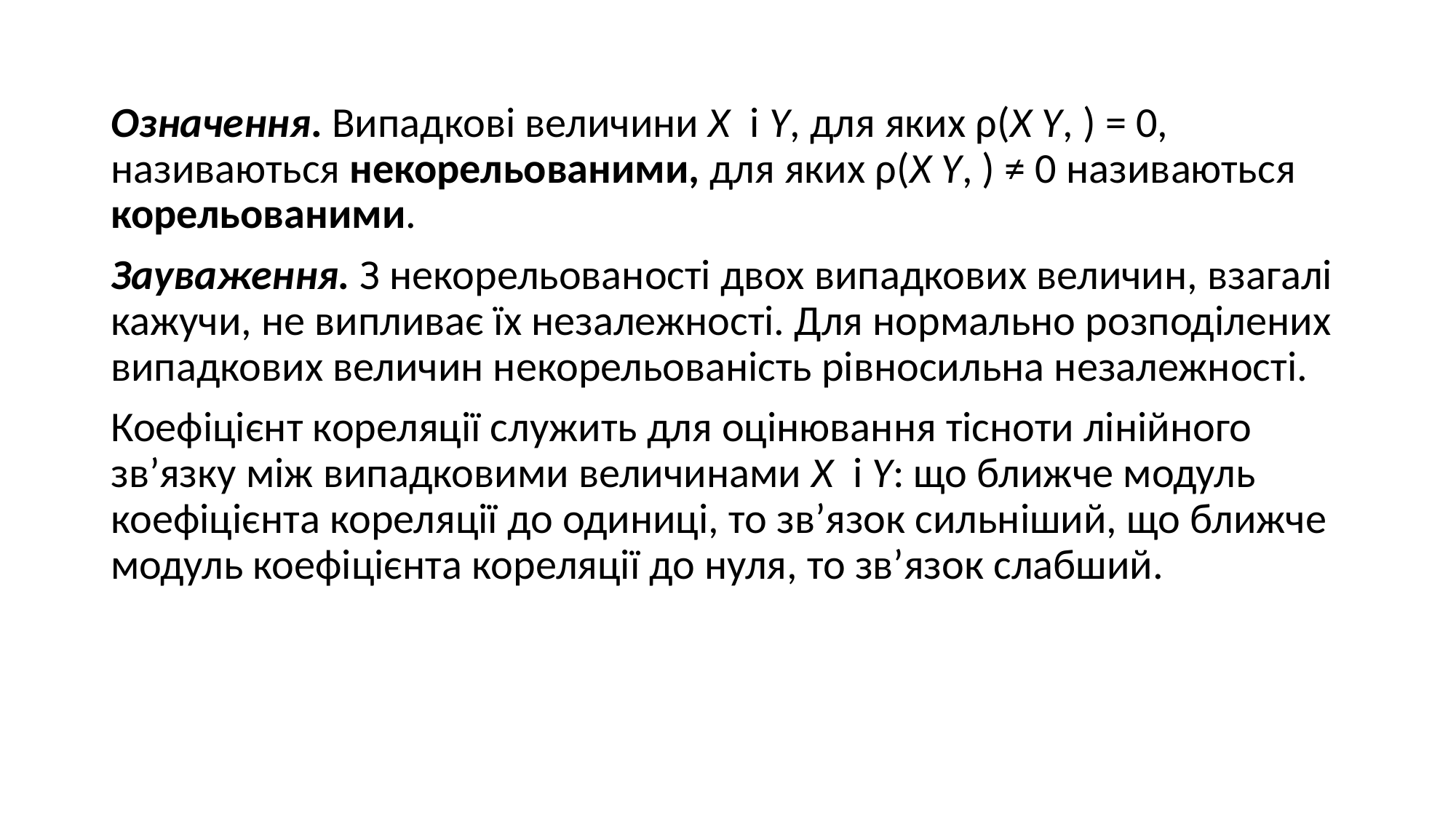

#
Означення. Випадкові величини Х  і Y, для яких ρ(X Y, ) = 0, називаються некорельованими, для яких ρ(X Y, ) ≠ 0 називаються корельованими.
Зауваження. З некорельованості двох випадкових величин, взагалі кажучи, не випливає їх незалежності. Для нормально розподілених випадкових величин некорельованість рівносильна незалежності.
Коефіцієнт кореляції служить для оцінювання тісноти лінійного зв’язку між випадковими величинами Х  і Y: що ближче модуль коефіцієнта кореляції до одиниці, то зв’язок сильніший, що ближче модуль коефіцієнта кореляції до нуля, то зв’язок слабший.